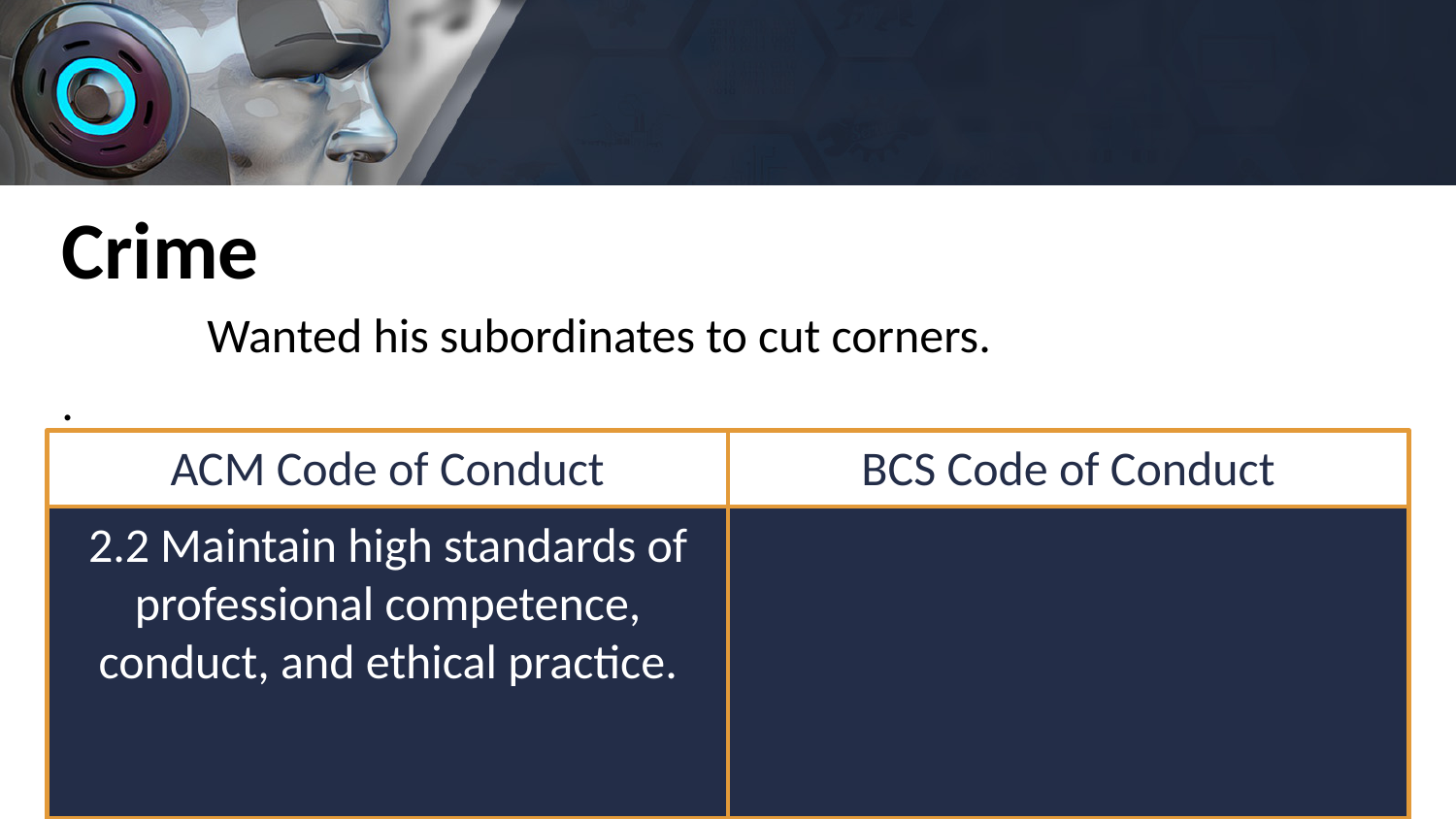

Crime
	Wanted his subordinates to cut corners.
.
ACM Code of Conduct
BCS Code of Conduct

2.2 Maintain high standards of professional competence, conduct, and ethical practice.